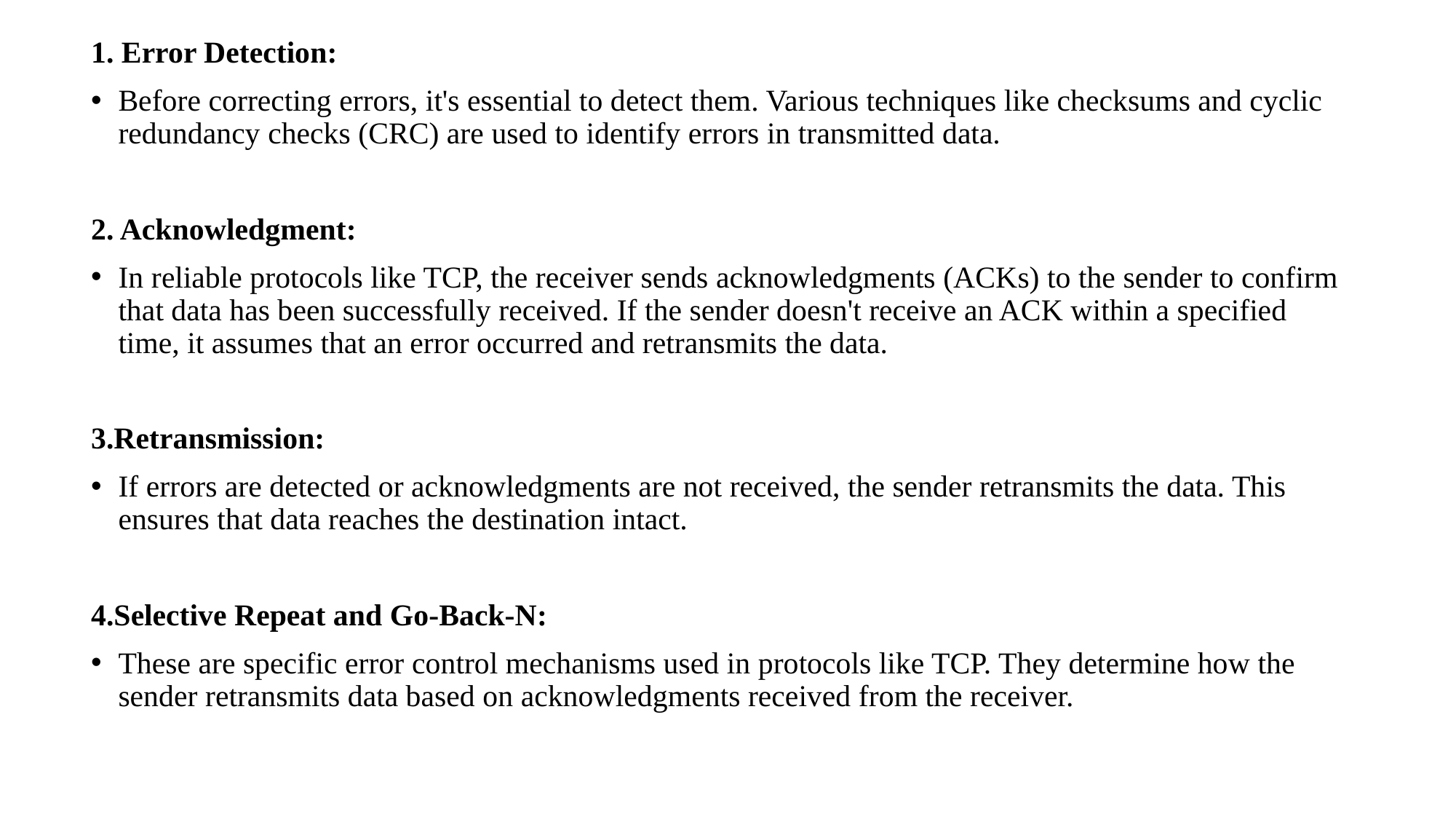

1. Error Detection:
Before correcting errors, it's essential to detect them. Various techniques like checksums and cyclic redundancy checks (CRC) are used to identify errors in transmitted data.

2. Acknowledgment:
In reliable protocols like TCP, the receiver sends acknowledgments (ACKs) to the sender to confirm that data has been successfully received. If the sender doesn't receive an ACK within a specified time, it assumes that an error occurred and retransmits the data.

3.Retransmission:
If errors are detected or acknowledgments are not received, the sender retransmits the data. This ensures that data reaches the destination intact.

4.Selective Repeat and Go-Back-N:
These are specific error control mechanisms used in protocols like TCP. They determine how the sender retransmits data based on acknowledgments received from the receiver.

#